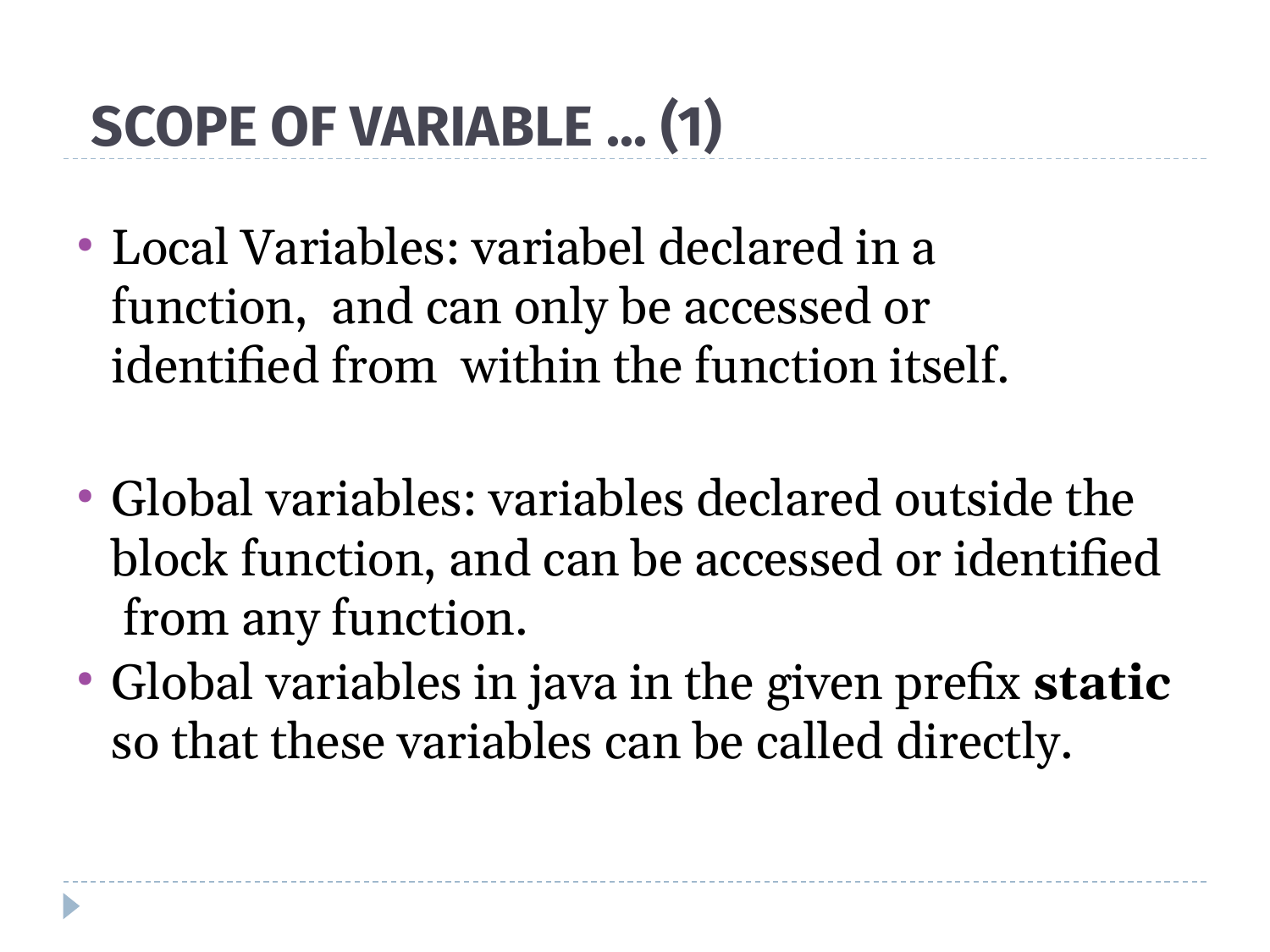

# SCOPE OF VARIABLE ... (1)
Local Variables: variabel declared in a function,  and can only be accessed or identified from  within the function itself.

Global variables: variables declared outside the  block function, and can be accessed or identified  from any function.
Global variables in java in the given prefix static
so that these variables can be called directly.